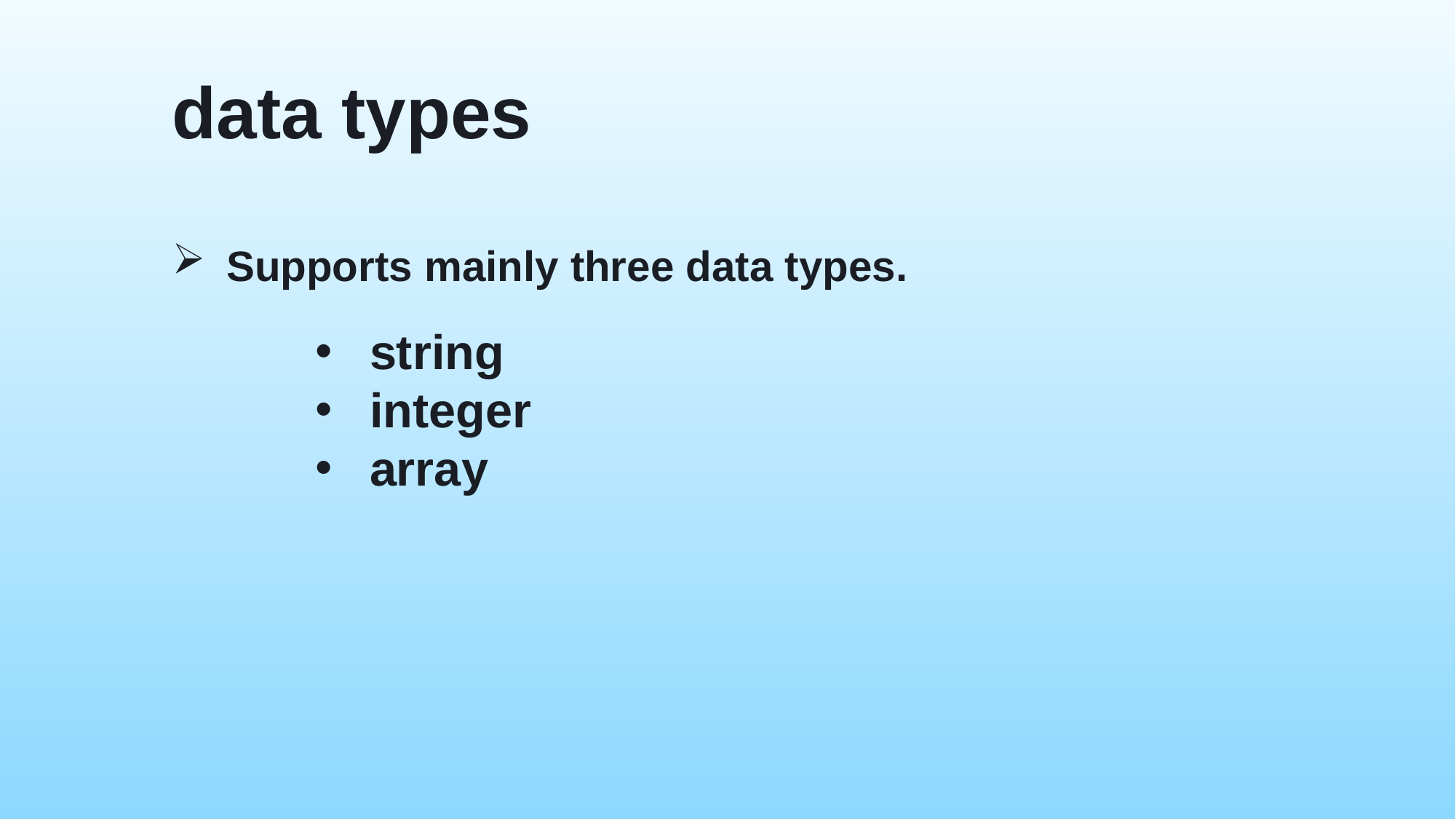

data types
Supports mainly three data types.
string
integer
array